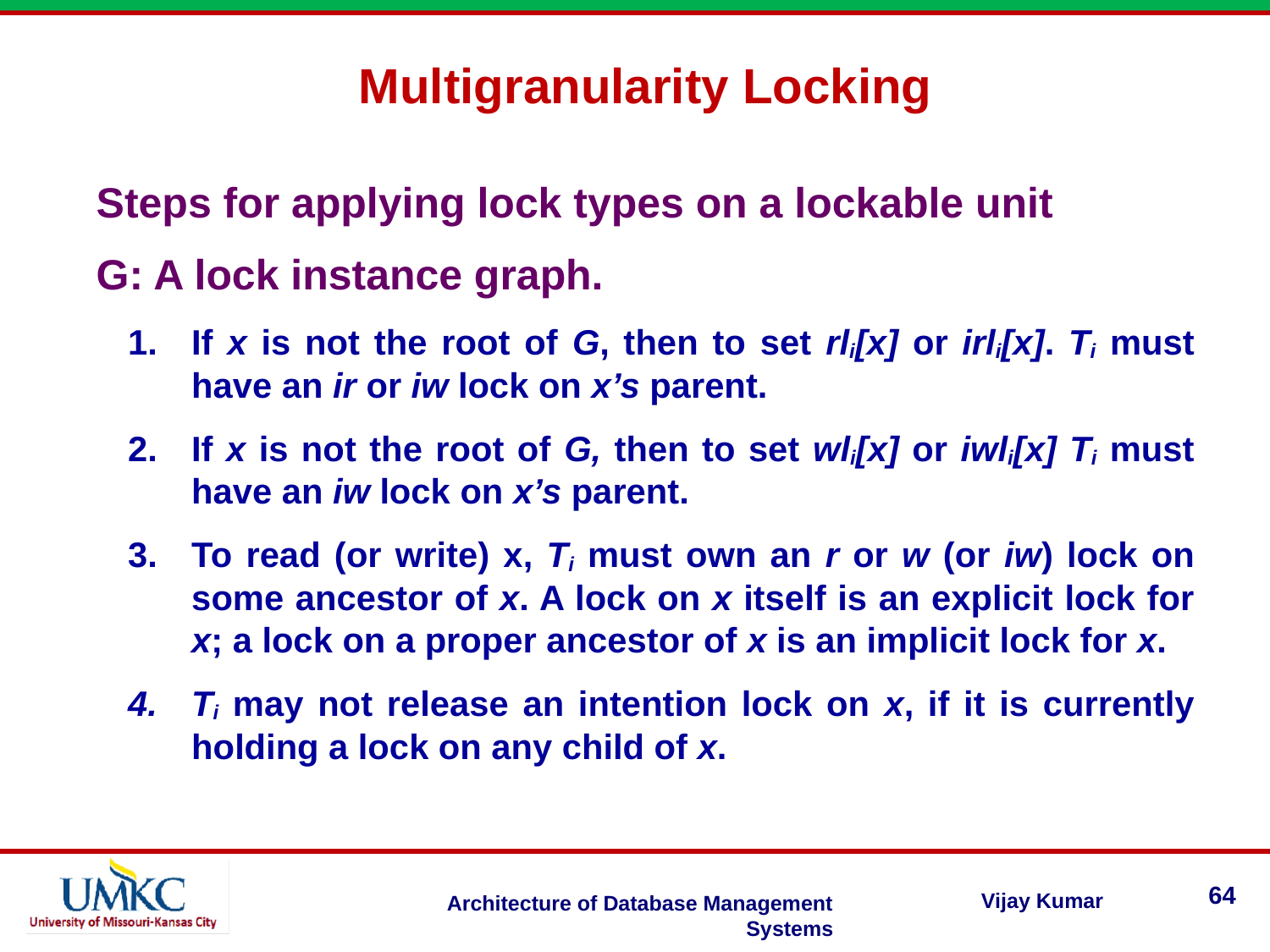

Multigranularity Locking
Steps for applying lock types on a lockable unit
G: A lock instance graph.
If x is not the root of G, then to set rli[x] or irli[x]. Ti must have an ir or iw lock on x’s parent.
If x is not the root of G, then to set wli[x] or iwli[x] Ti must have an iw lock on x’s parent.
To read (or write) x, Ti must own an r or w (or iw) lock on some ancestor of x. A lock on x itself is an explicit lock for x; a lock on a proper ancestor of x is an implicit lock for x.
Ti may not release an intention lock on x, if it is currently holding a lock on any child of x.

64